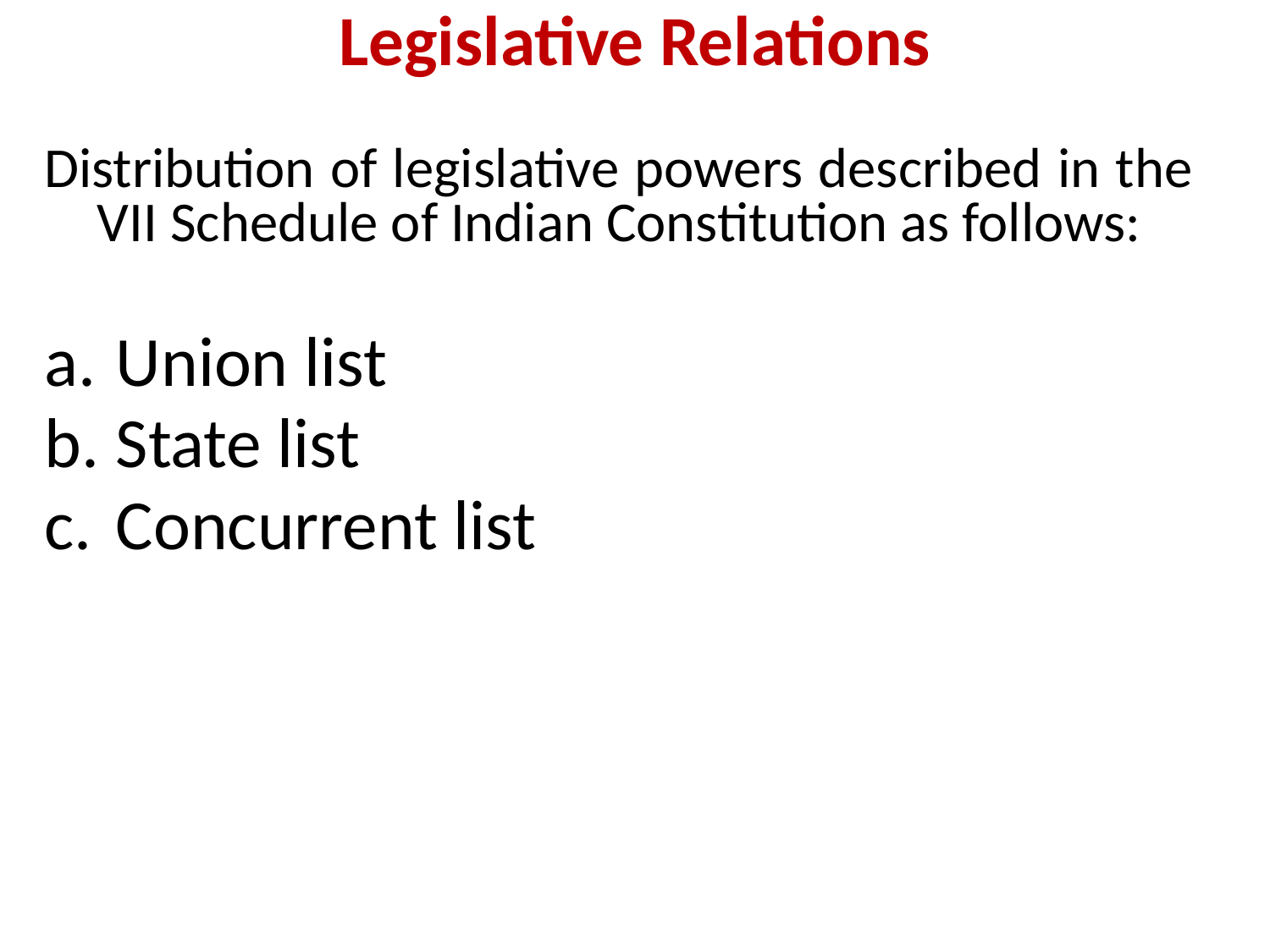

# Legislative Relations
Distribution of legislative powers described in the VII Schedule of Indian Constitution as follows:

Union list
State list
Concurrent list